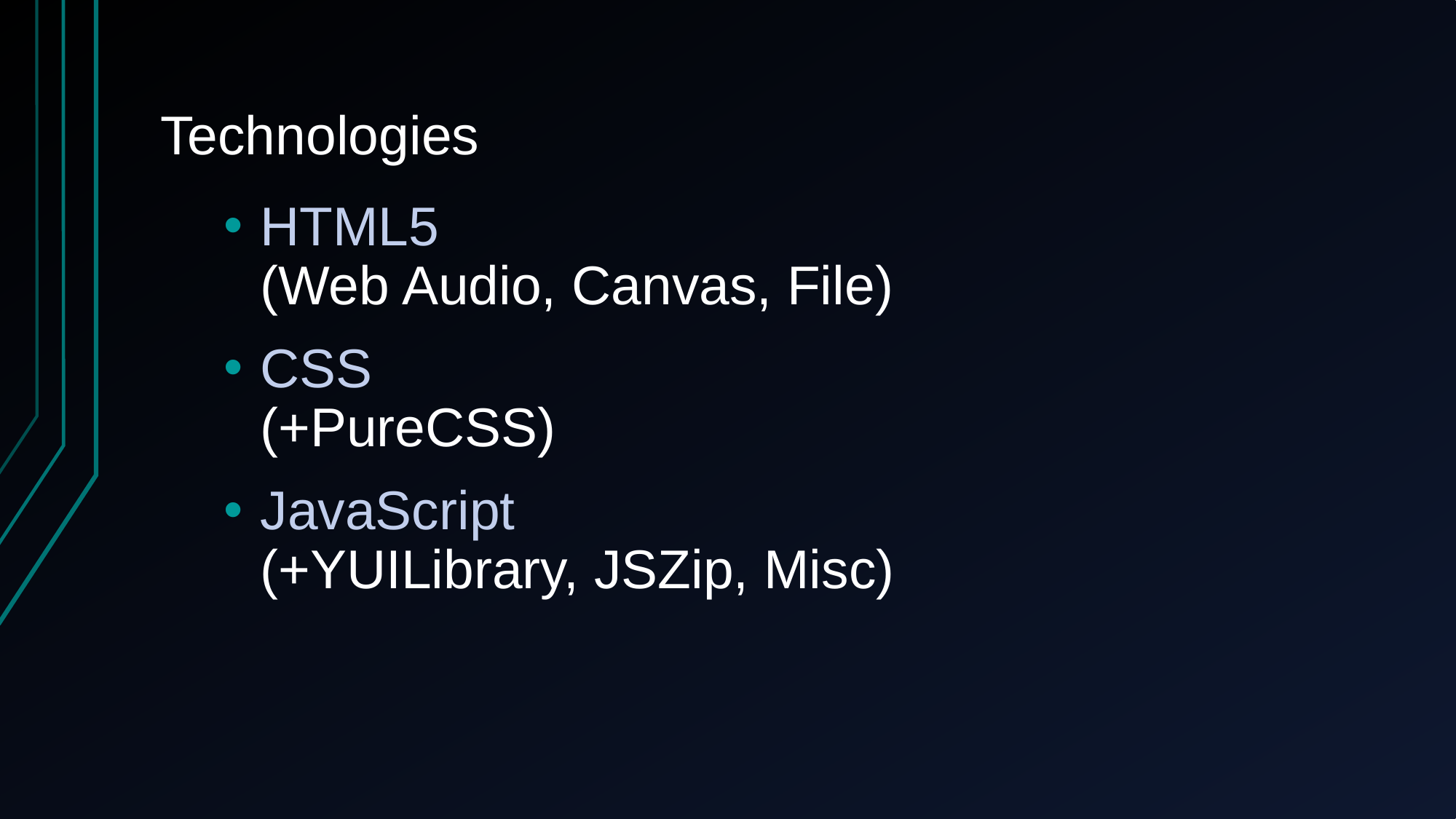

# Technologies
HTML5
(Web Audio, Canvas, File)
CSS
(+PureCSS)
JavaScript
(+YUILibrary, JSZip, Misc)